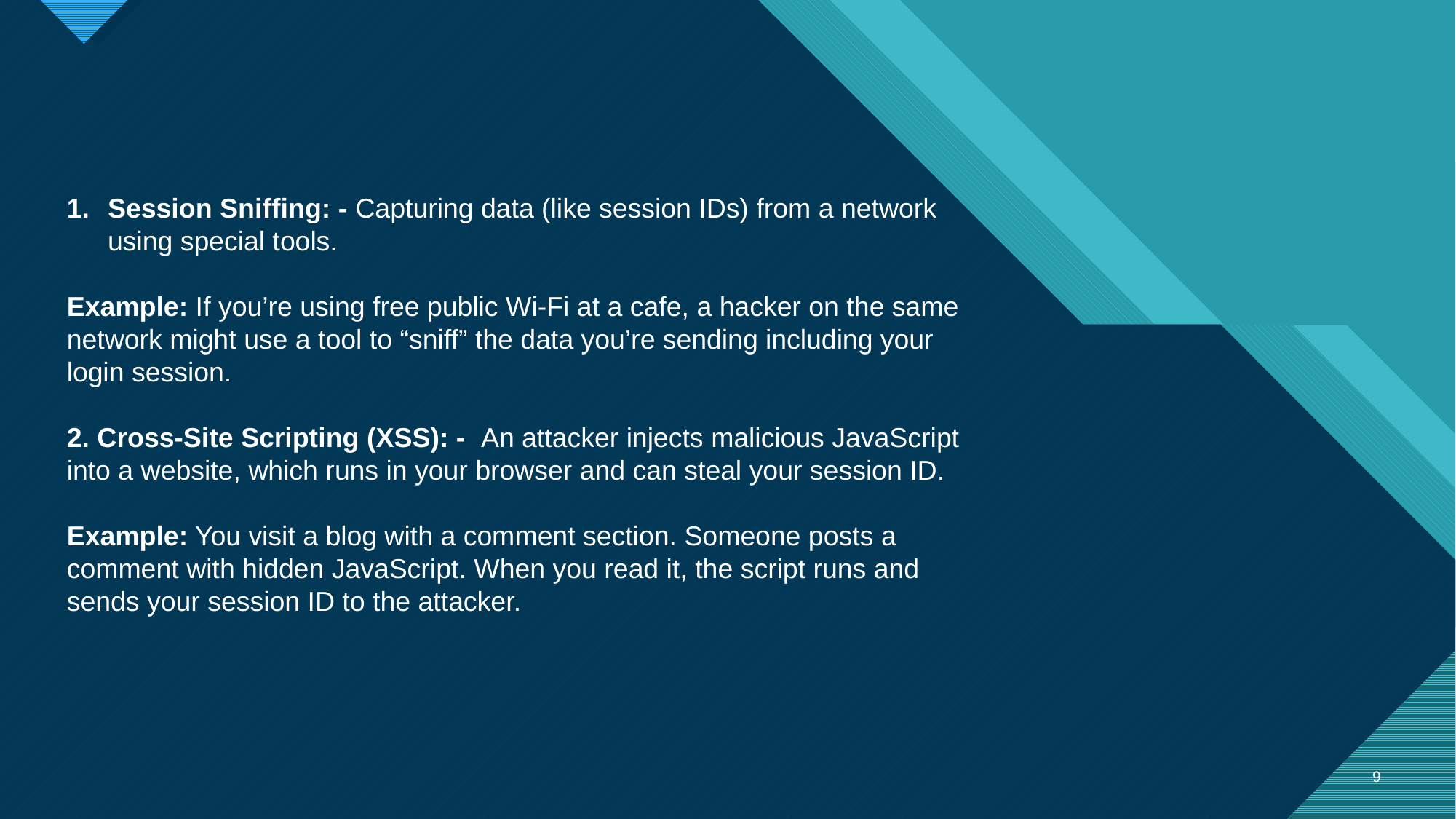

Session Sniffing: - Capturing data (like session IDs) from a network using special tools.

Example: If you’re using free public Wi-Fi at a cafe, a hacker on the same network might use a tool to “sniff” the data you’re sending including your login session.

2. Cross-Site Scripting (XSS): -  An attacker injects malicious JavaScript into a website, which runs in your browser and can steal your session ID.

Example: You visit a blog with a comment section. Someone posts a comment with hidden JavaScript. When you read it, the script runs and sends your session ID to the attacker.
9